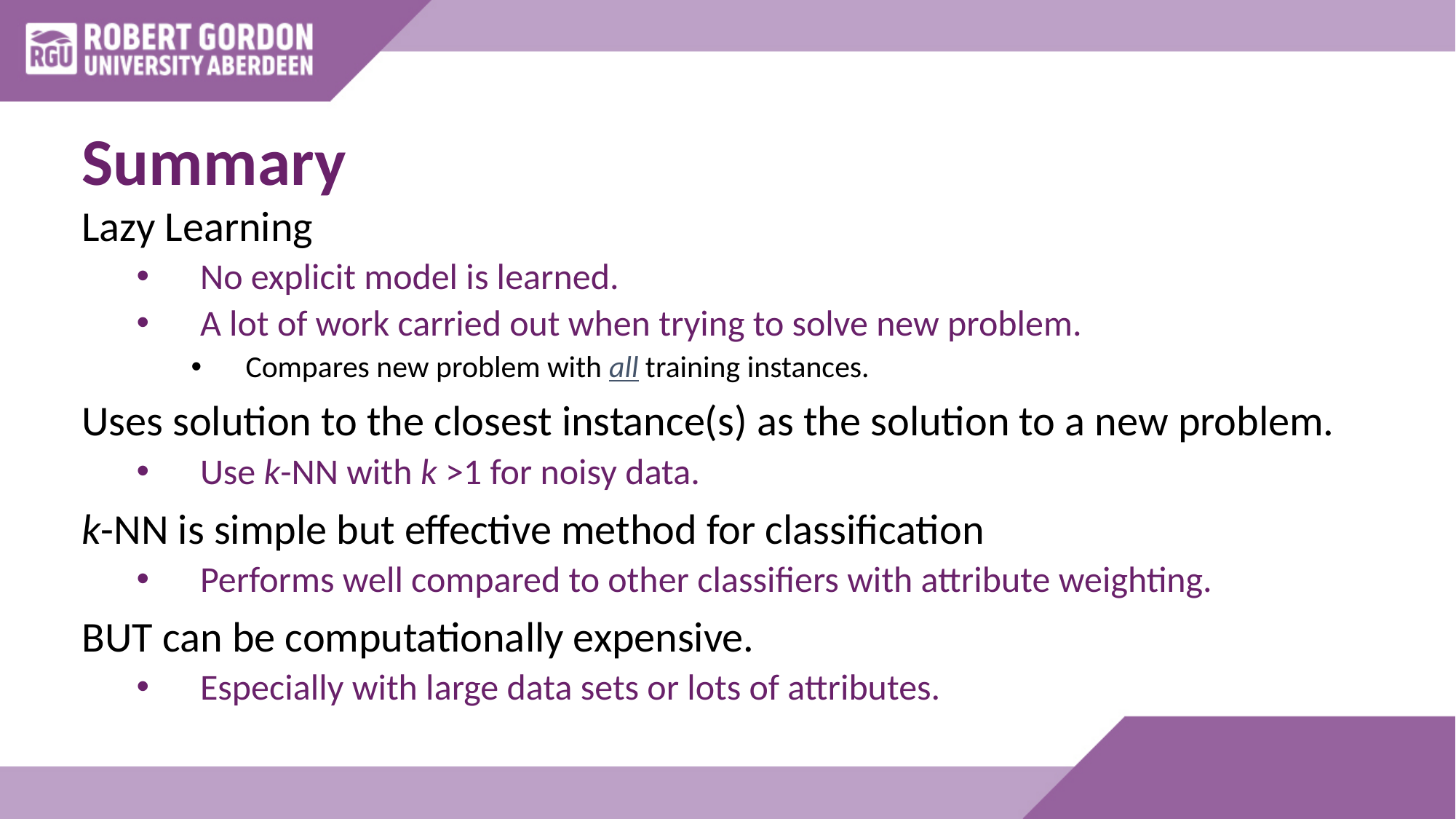

# Summary
Lazy Learning
No explicit model is learned.
A lot of work carried out when trying to solve new problem.
Compares new problem with all training instances.
Uses solution to the closest instance(s) as the solution to a new problem.
Use k-NN with k >1 for noisy data.
k-NN is simple but effective method for classification
Performs well compared to other classifiers with attribute weighting.
BUT can be computationally expensive.
Especially with large data sets or lots of attributes.